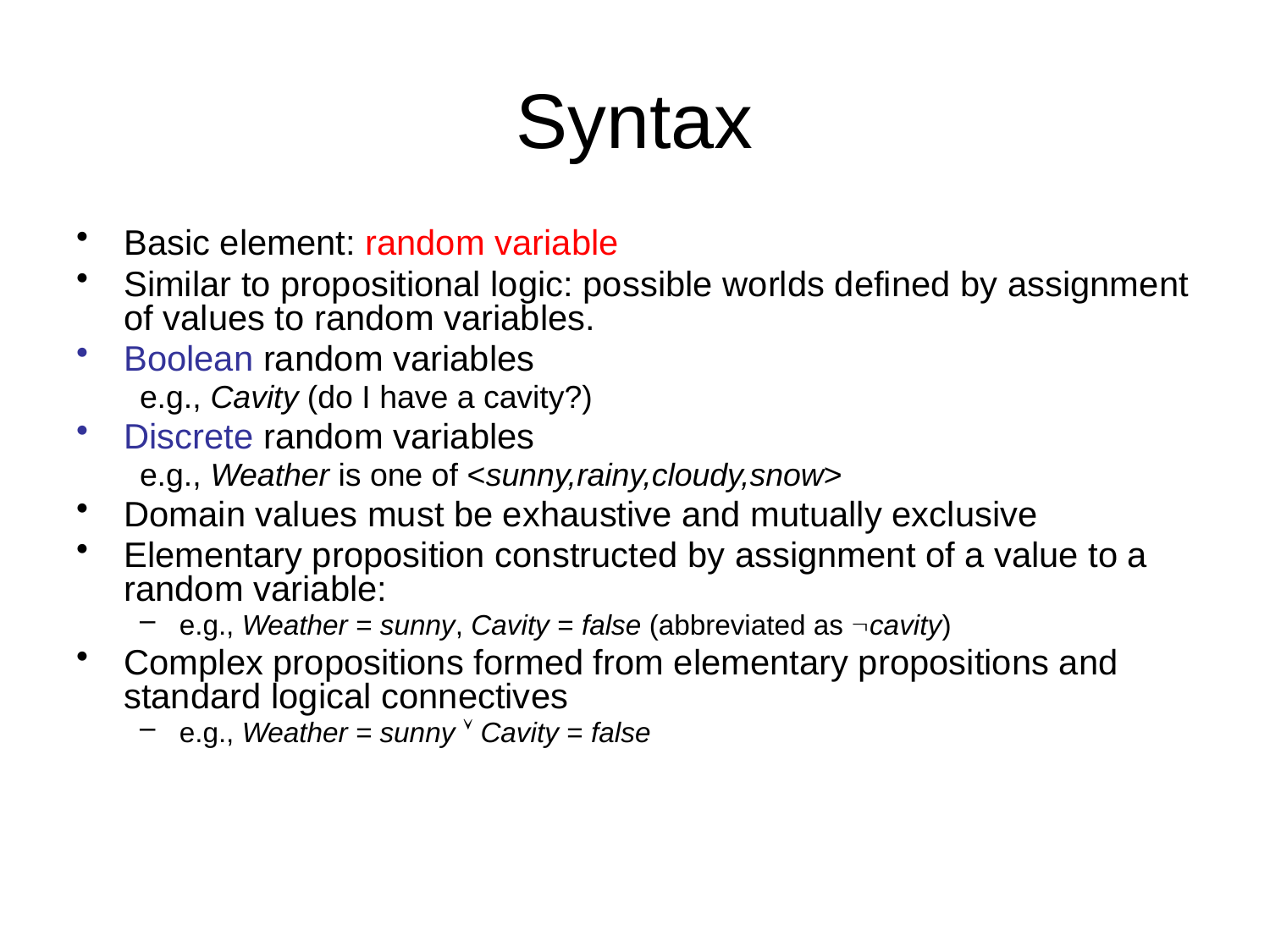

# Syntax
Basic element: random variable
Similar to propositional logic: possible worlds defined by assignment of values to random variables.
Boolean random variables
e.g., Cavity (do I have a cavity?)
Discrete random variables
e.g., Weather is one of <sunny,rainy,cloudy,snow>
Domain values must be exhaustive and mutually exclusive
Elementary proposition constructed by assignment of a value to a random variable:
e.g., Weather = sunny, Cavity = false (abbreviated as ¬cavity)
Complex propositions formed from elementary propositions and standard logical connectives
e.g., Weather = sunny ∨ Cavity = false